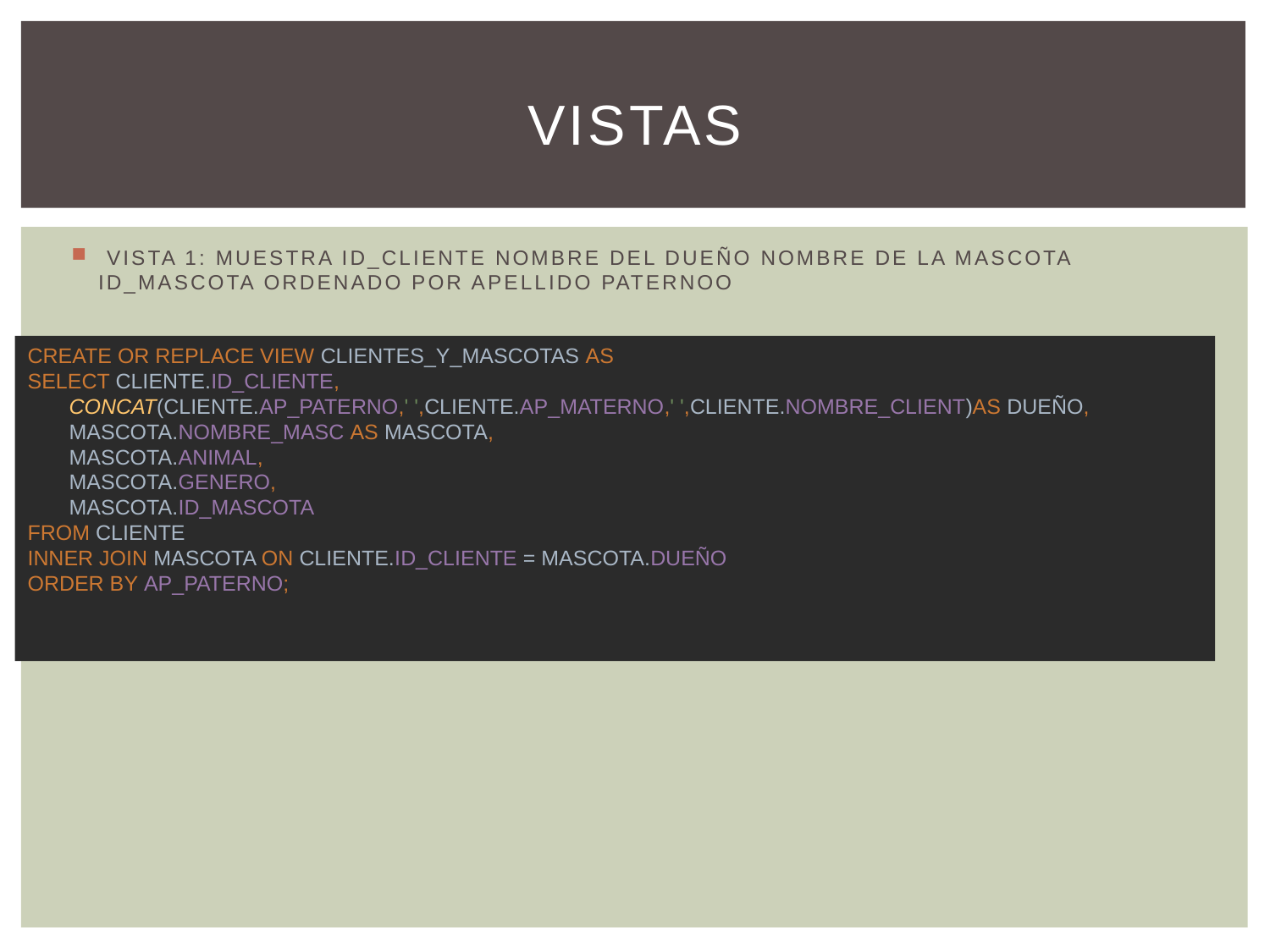

# VISTAS
 VISTA 1: MUESTRA ID_CLIENTE NOMBRE DEL DUEÑO NOMBRE DE LA MASCOTA ID_MASCOTA ORDENADO POR APELLIDO PATERNOO
CREATE OR REPLACE VIEW CLIENTES_Y_MASCOTAS AS
SELECT CLIENTE.ID_CLIENTE,
       CONCAT(CLIENTE.AP_PATERNO,' ',CLIENTE.AP_MATERNO,' ',CLIENTE.NOMBRE_CLIENT)AS DUEÑO,
       MASCOTA.NOMBRE_MASC AS MASCOTA,
       MASCOTA.ANIMAL,
       MASCOTA.GENERO,
       MASCOTA.ID_MASCOTA
FROM CLIENTE
INNER JOIN MASCOTA ON CLIENTE.ID_CLIENTE = MASCOTA.DUEÑO
ORDER BY AP_PATERNO;